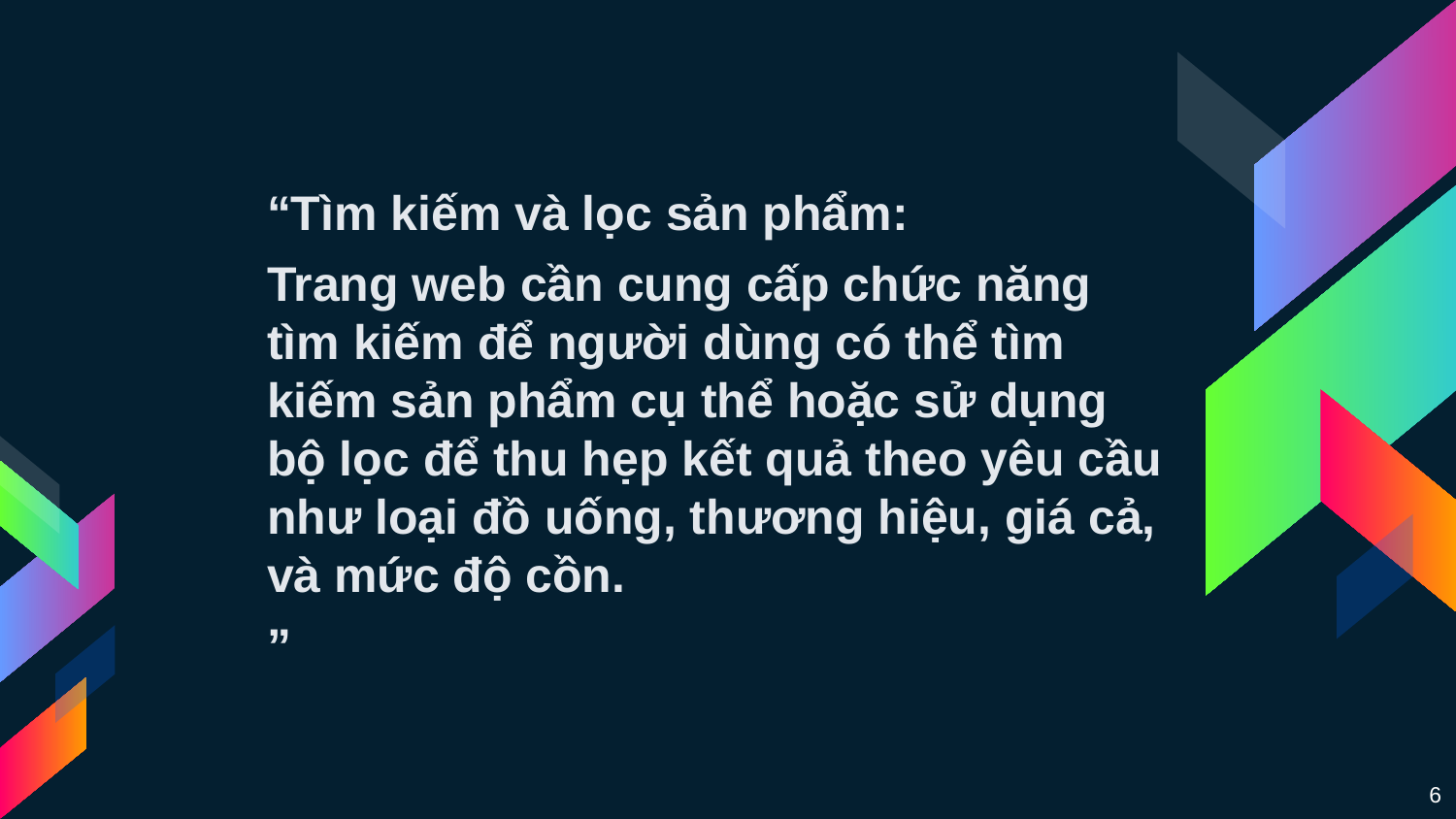

“Tìm kiếm và lọc sản phẩm:
Trang web cần cung cấp chức năng tìm kiếm để người dùng có thể tìm kiếm sản phẩm cụ thể hoặc sử dụng bộ lọc để thu hẹp kết quả theo yêu cầu như loại đồ uống, thương hiệu, giá cả, và mức độ cồn.
”
6